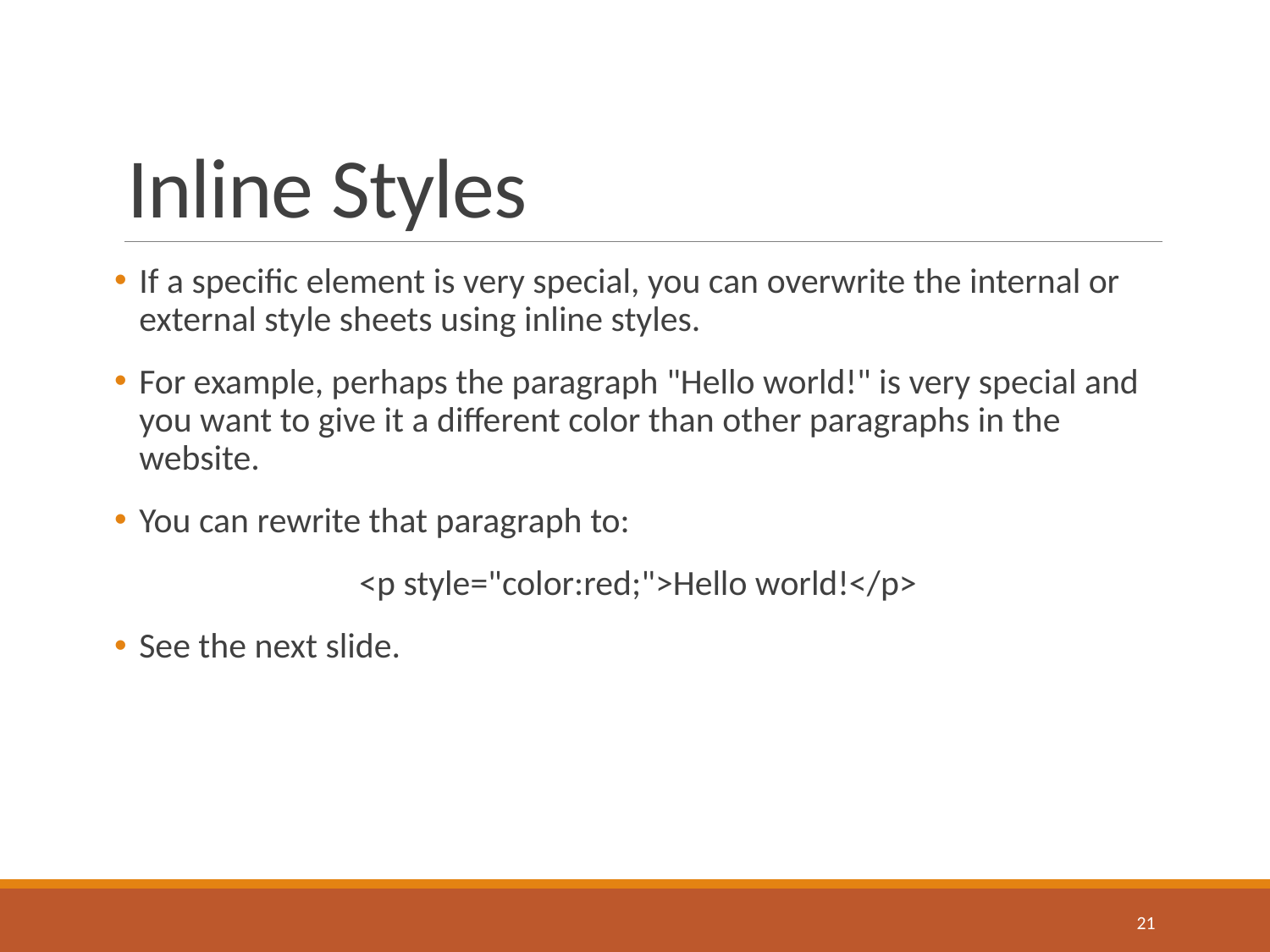

# Inline Styles
If a specific element is very special, you can overwrite the internal or external style sheets using inline styles.
For example, perhaps the paragraph "Hello world!" is very special and you want to give it a different color than other paragraphs in the website.
You can rewrite that paragraph to:
<p style="color:red;">Hello world!</p>
See the next slide.
21